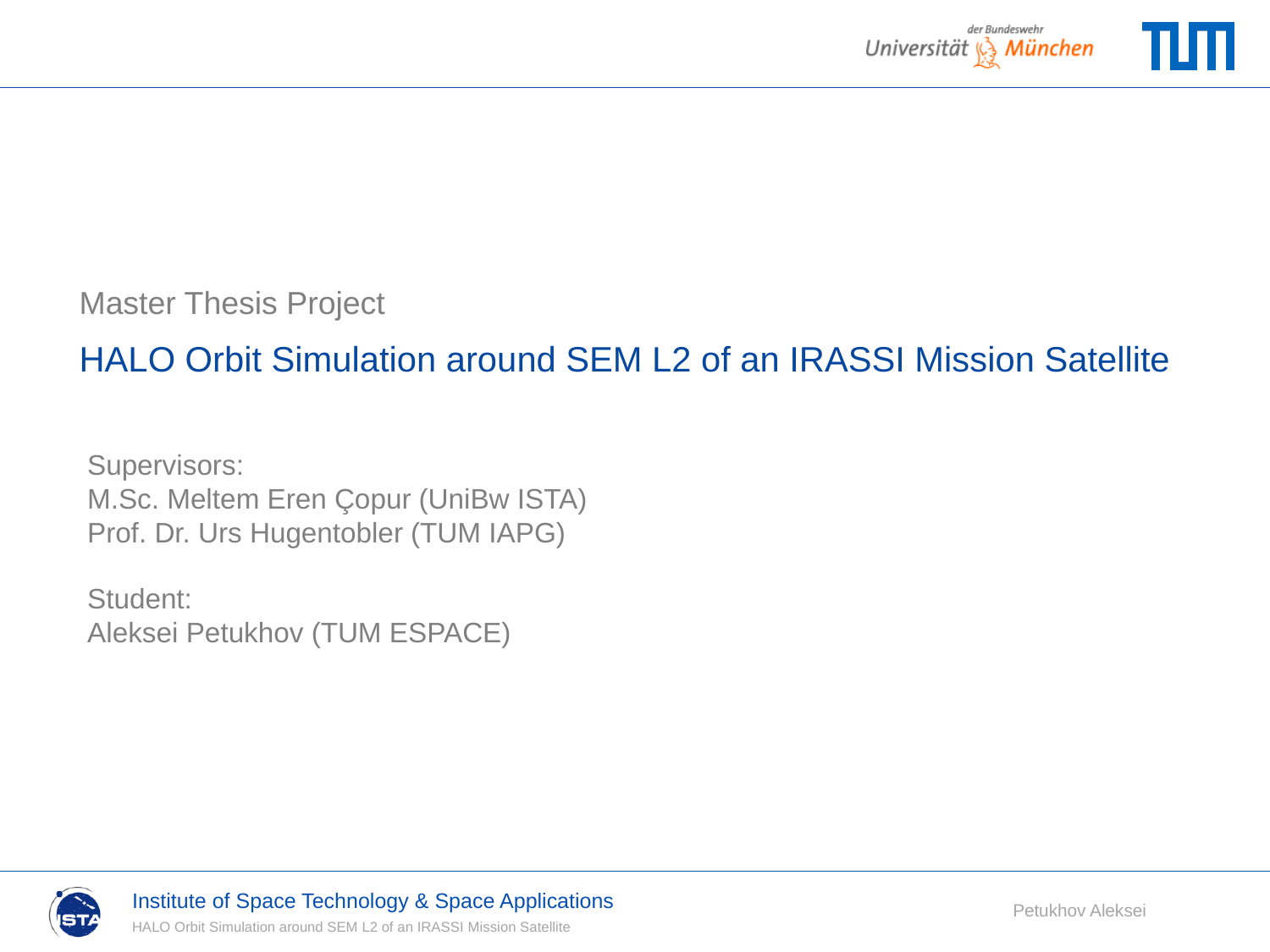

Master Thesis Project
HALO Orbit Simulation around SEM L2 of an IRASSI Mission Satellite

Supervisors:
M.Sc. Meltem Eren Çopur (UniBw ISTA)
Prof. Dr. Urs Hugentobler (TUM IAPG)
Student:
Aleksei Petukhov (TUM ESPACE)